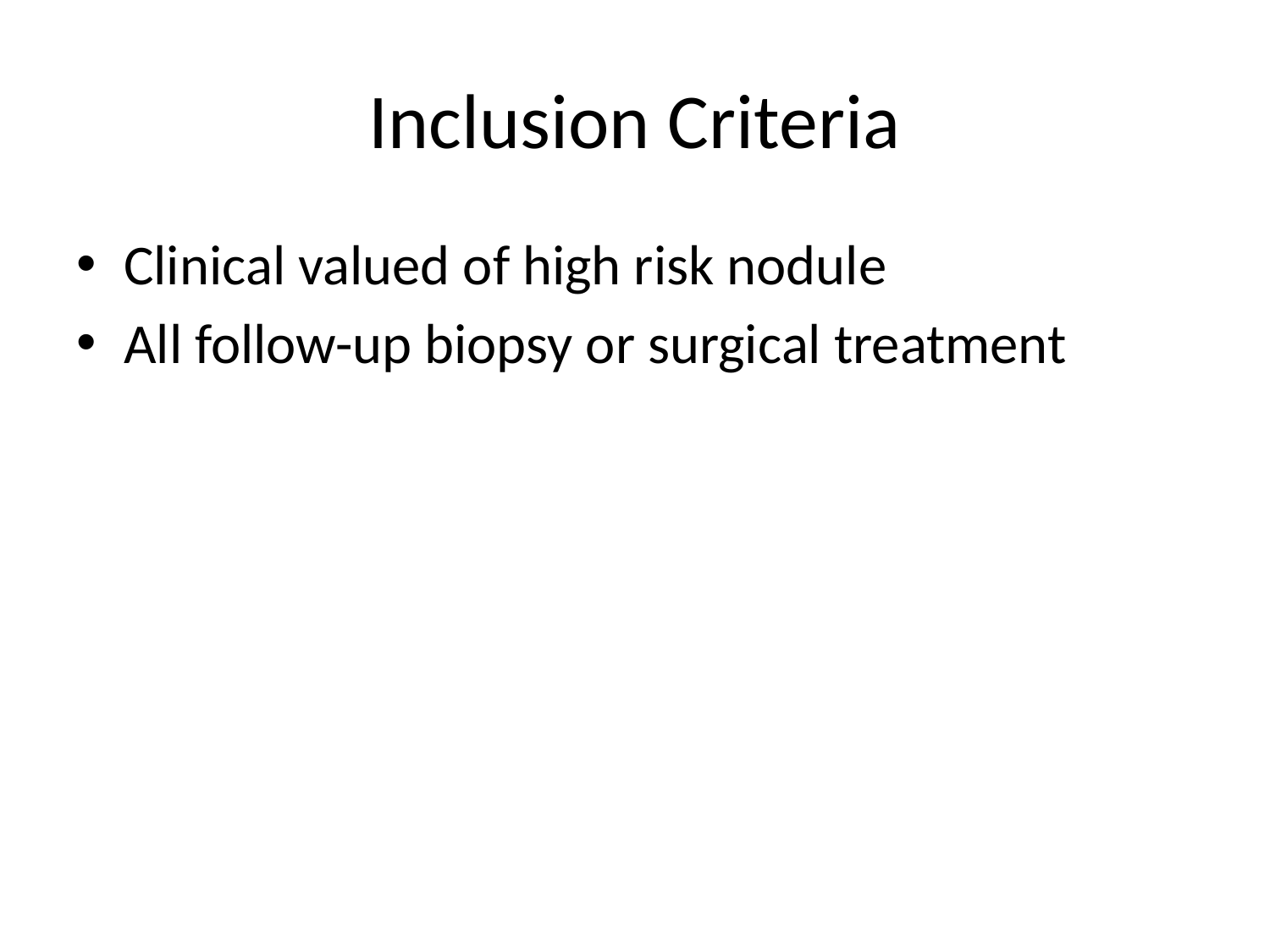

# Inclusion Criteria
Clinical valued of high risk nodule
All follow-up biopsy or surgical treatment